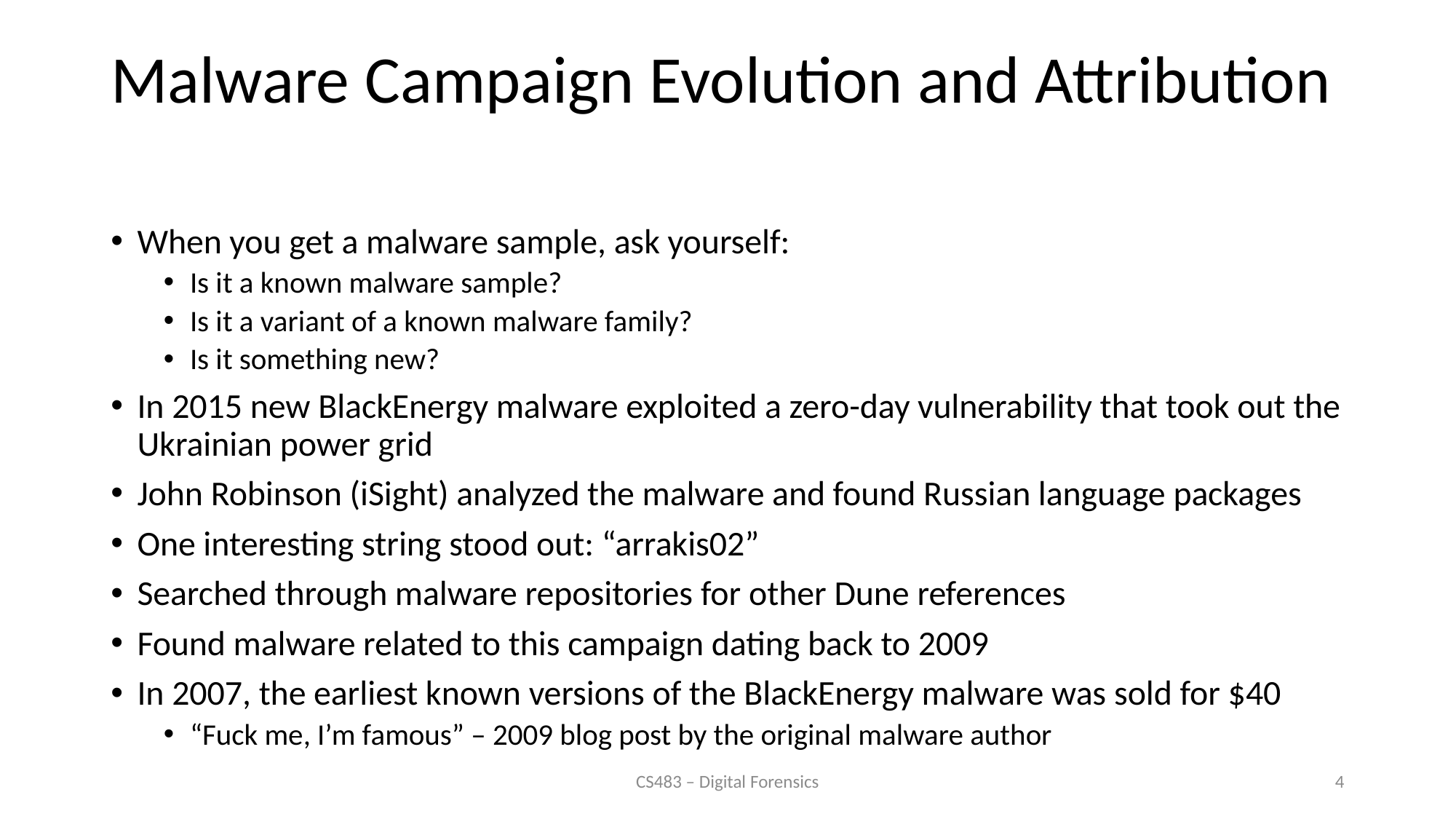

# Malware Campaign Evolution and Attribution
When you get a malware sample, ask yourself:
Is it a known malware sample?
Is it a variant of a known malware family?
Is it something new?
In 2015 new BlackEnergy malware exploited a zero-day vulnerability that took out the Ukrainian power grid
John Robinson (iSight) analyzed the malware and found Russian language packages
One interesting string stood out: “arrakis02”
Searched through malware repositories for other Dune references
Found malware related to this campaign dating back to 2009
In 2007, the earliest known versions of the BlackEnergy malware was sold for $40
“Fuck me, I’m famous” – 2009 blog post by the original malware author

CS483 – Digital Forensics
4